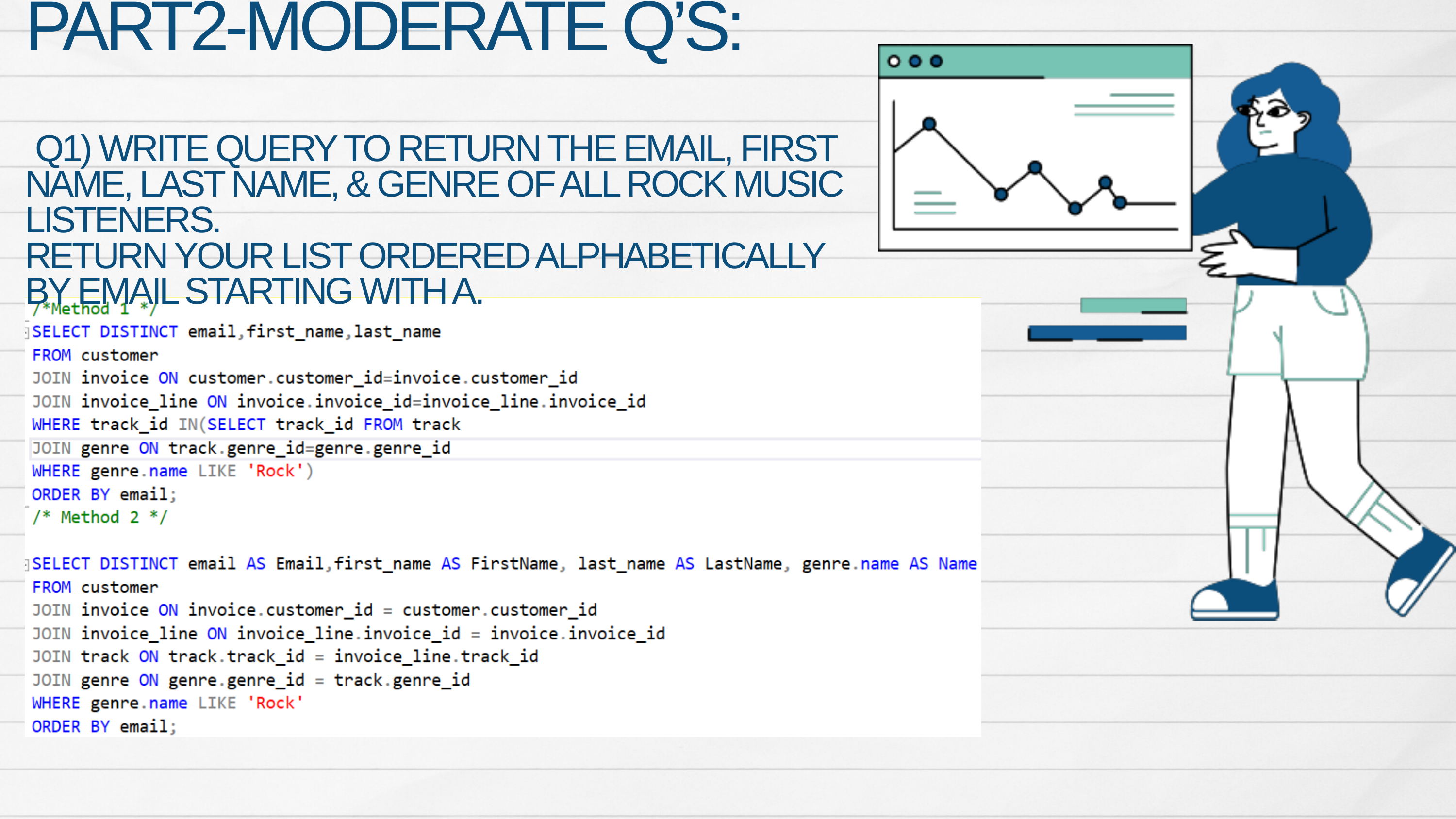

PART2-MODERATE Q’S:

 Q1) WRITE QUERY TO RETURN THE EMAIL, FIRST NAME, LAST NAME, & GENRE OF ALL ROCK MUSIC LISTENERS.
RETURN YOUR LIST ORDERED ALPHABETICALLY BY EMAIL STARTING WITH A.